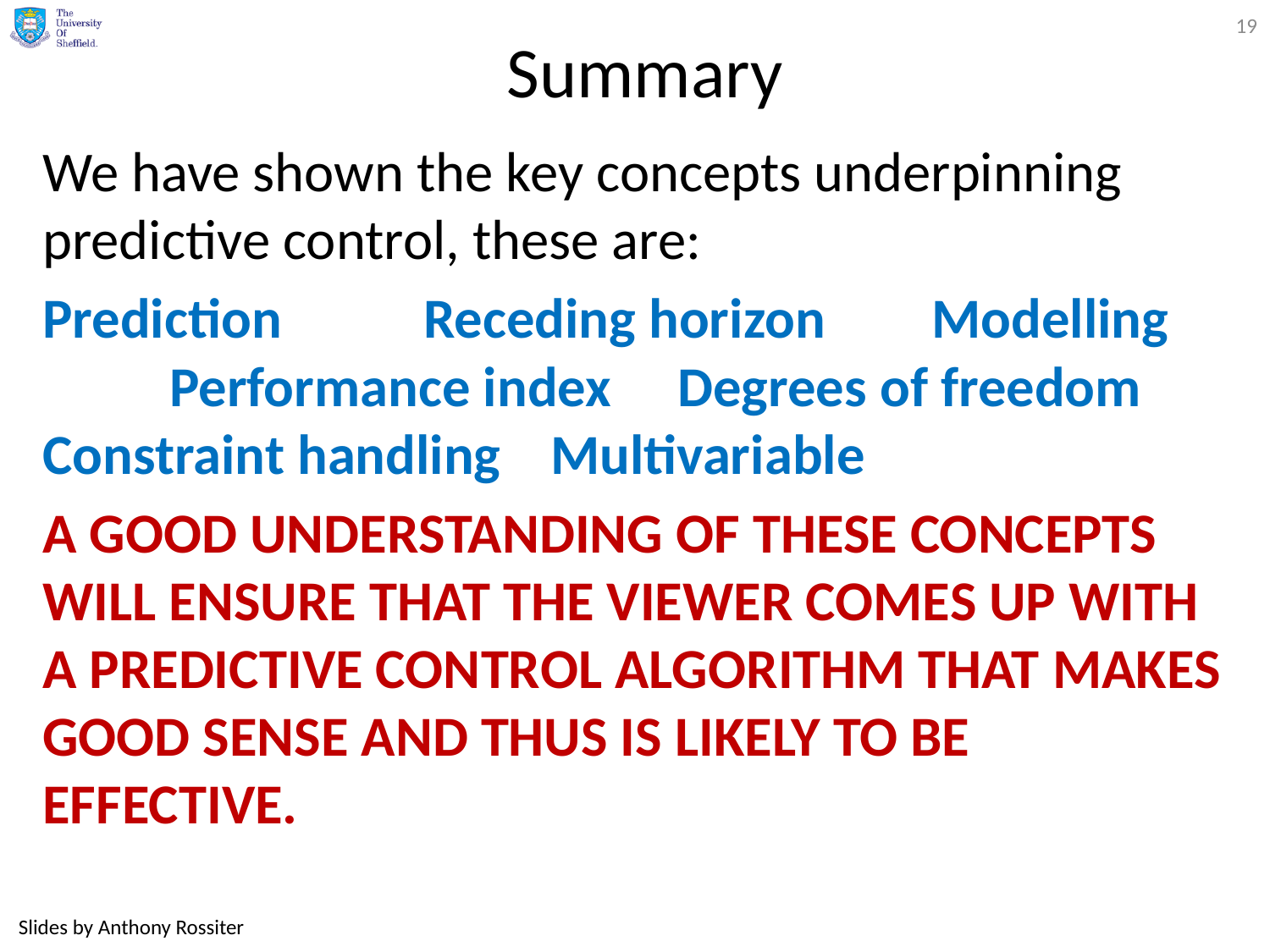

19
# Summary
We have shown the key concepts underpinning predictive control, these are:
Prediction		Receding horizon	Modelling		Performance index 	Degrees of freedom	Constraint handling	Multivariable
A GOOD UNDERSTANDING OF THESE CONCEPTS WILL ENSURE THAT THE VIEWER COMES UP WITH A PREDICTIVE CONTROL ALGORITHM THAT MAKES GOOD SENSE AND THUS IS LIKELY TO BE EFFECTIVE.
Slides by Anthony Rossiter